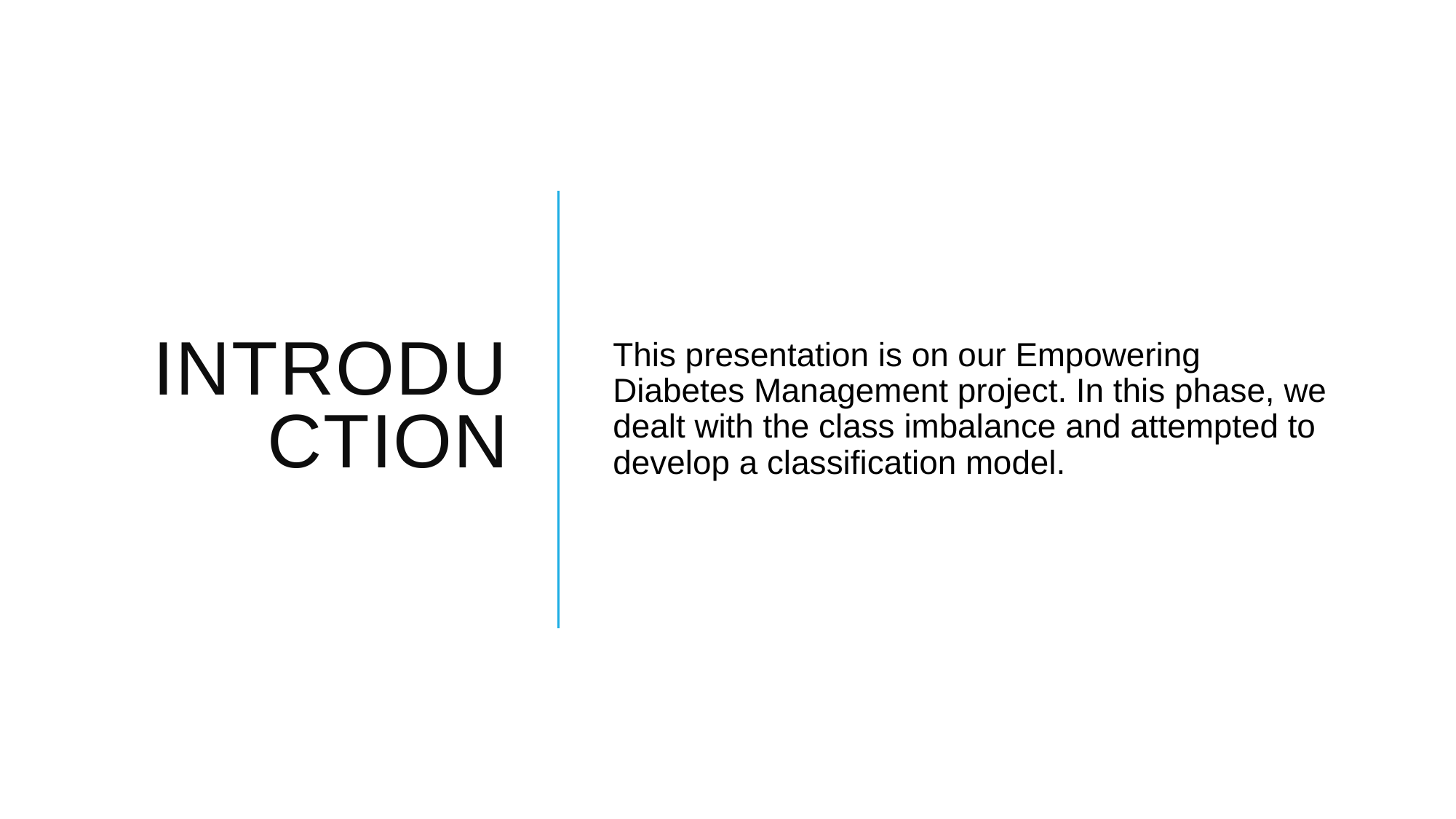

# Introduction
This presentation is on our Empowering Diabetes Management project. In this phase, we dealt with the class imbalance and attempted to develop a classification model.